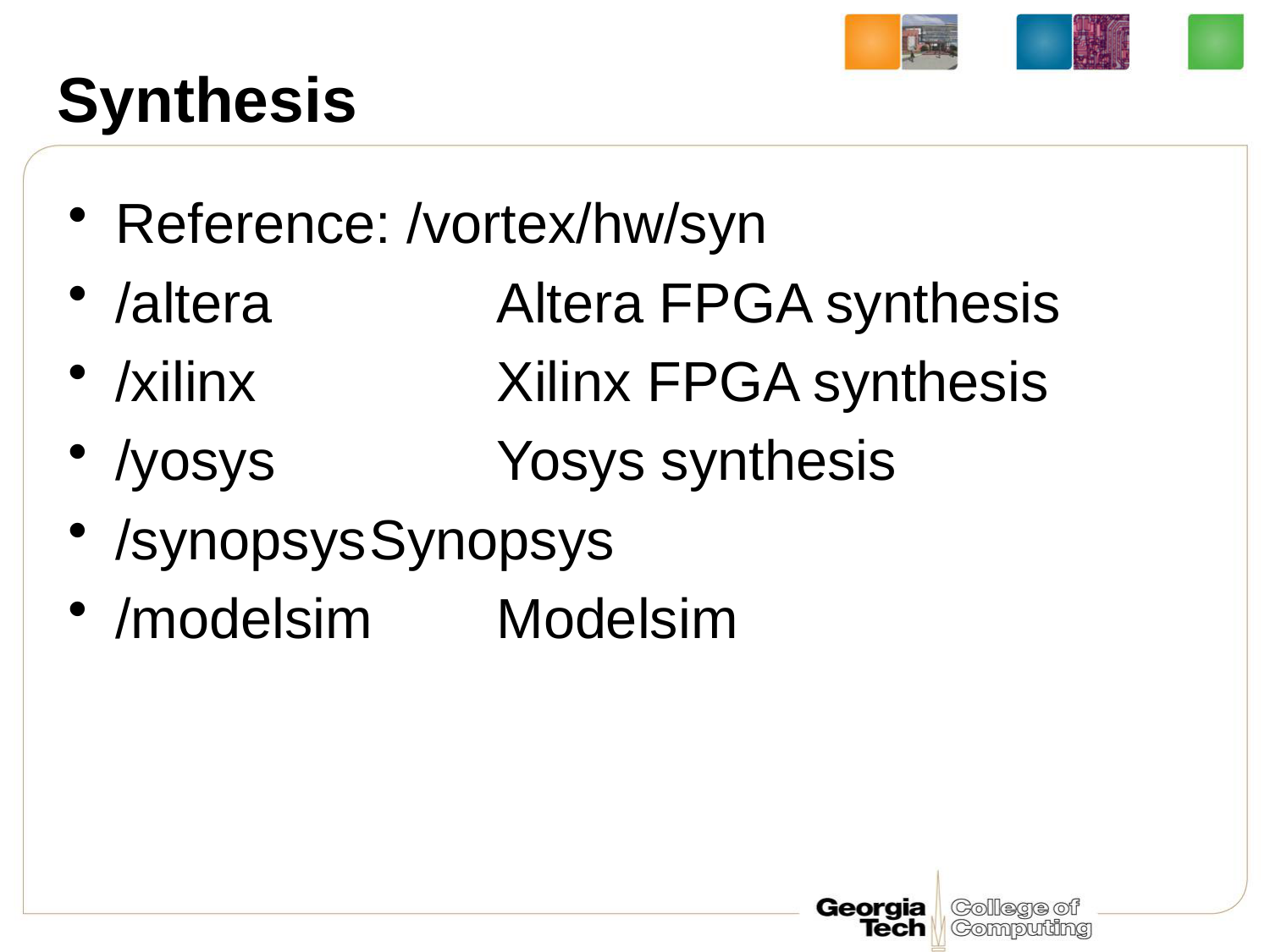

# Synthesis
Reference: /vortex/hw/syn
/altera		Altera FPGA synthesis
/xilinx		Xilinx FPGA synthesis
/yosys		Yosys synthesis
/synopsys	Synopsys
/modelsim	Modelsim